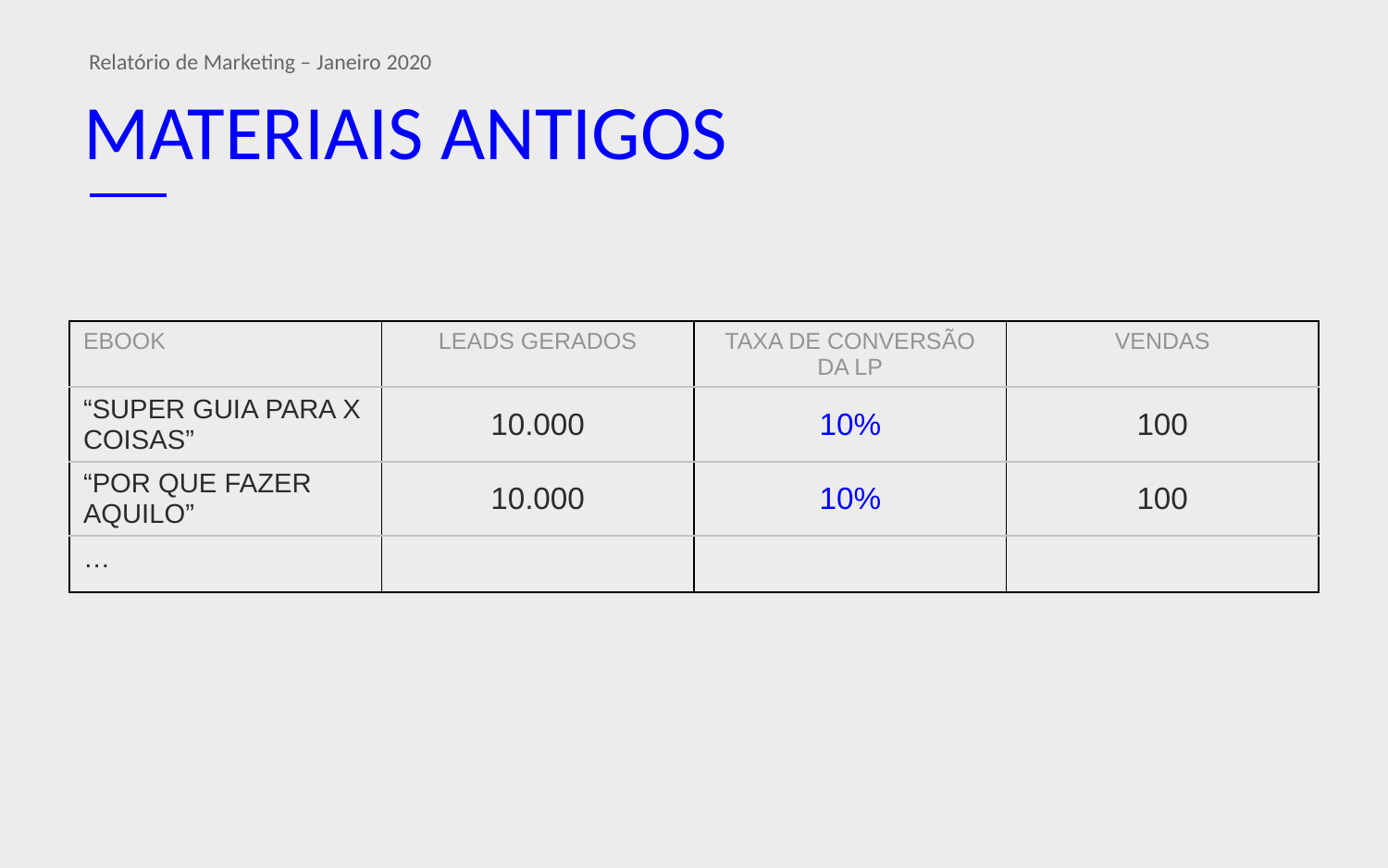

Relatório de Marketing – Janeiro 2020
# MATERIAIS ANTIGOS
| EBOOK | LEADS GERADOS | TAXA DE CONVERSÃO DA LP | VENDAS |
| --- | --- | --- | --- |
| “SUPER GUIA PARA X COISAS” | 10.000 | 10% | 100 |
| “POR QUE FAZER AQUILO” | 10.000 | 10% | 100 |
| … |  |  |  |